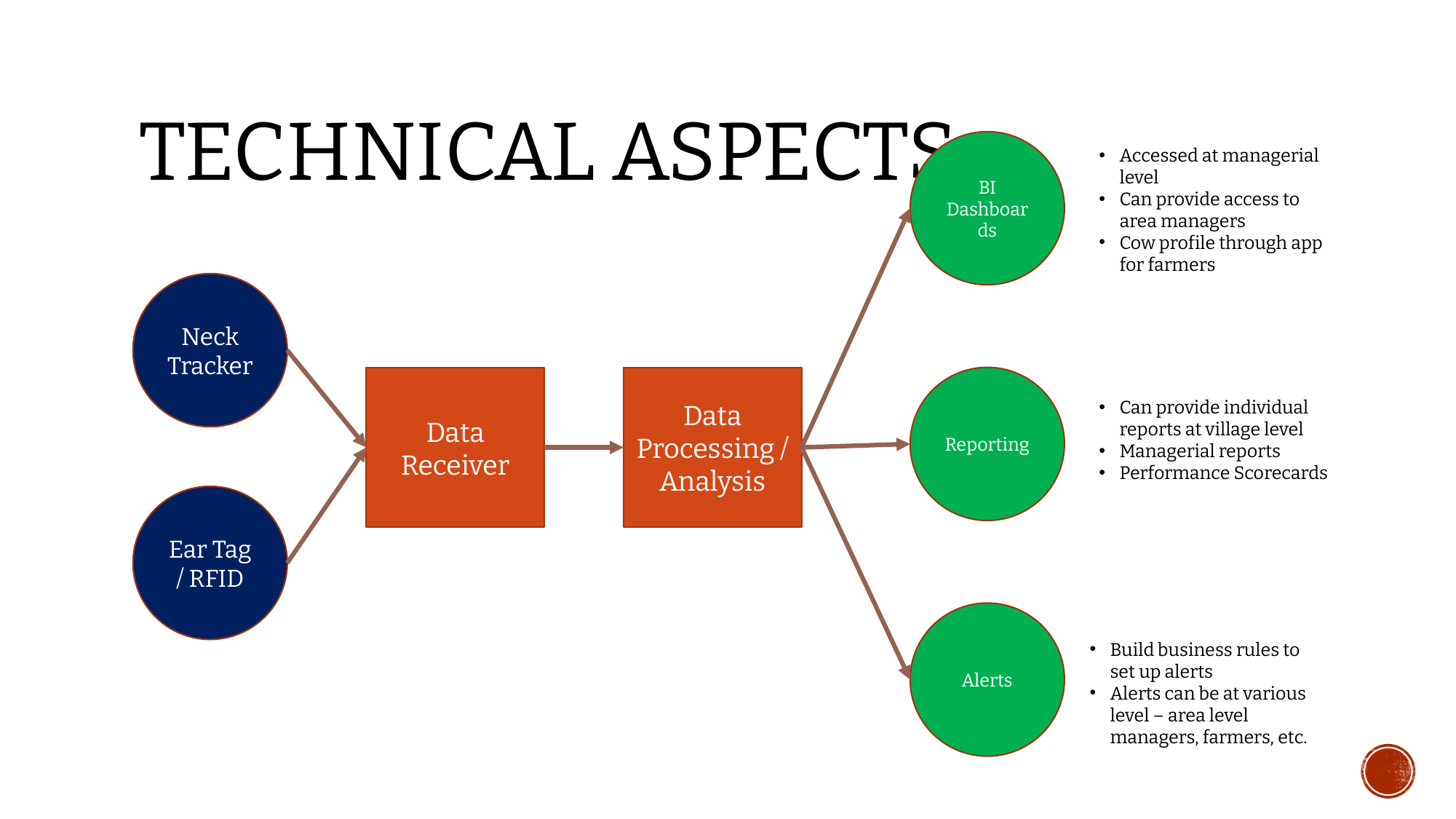

# Technical Aspects
BI
Dashboards
Accessed at managerial level
Can provide access to area managers
Cow profile through app for farmers
Neck Tracker
Reporting
Data Receiver
Data Processing / Analysis
Can provide individual reports at village level
Managerial reports
Performance Scorecards
Ear Tag / RFID
Alerts
Build business rules to set up alerts
Alerts can be at various level – area level managers, farmers, etc.